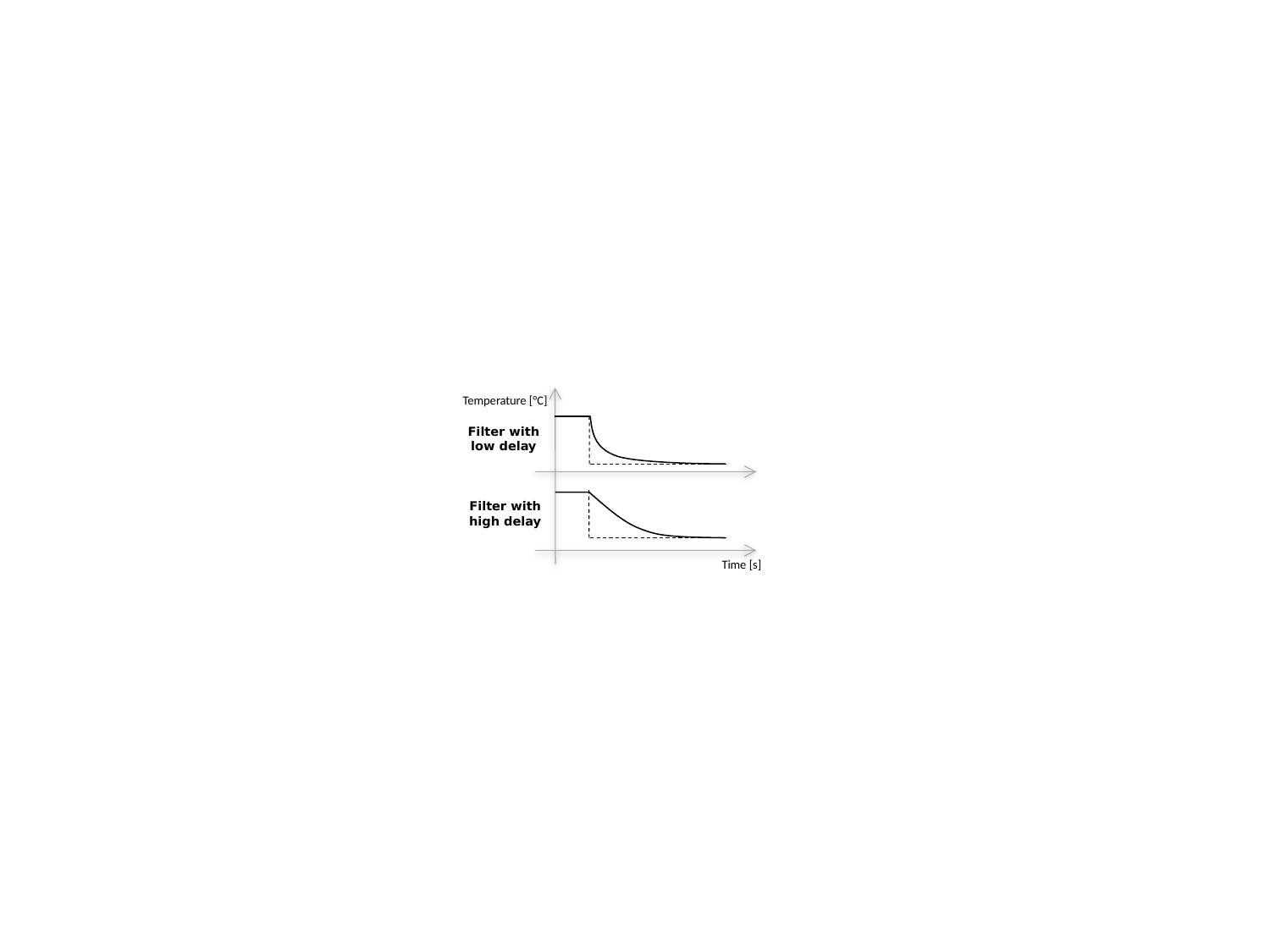

Temperature [°C]

Filter with low delay

Filter with high delay
Time [s]